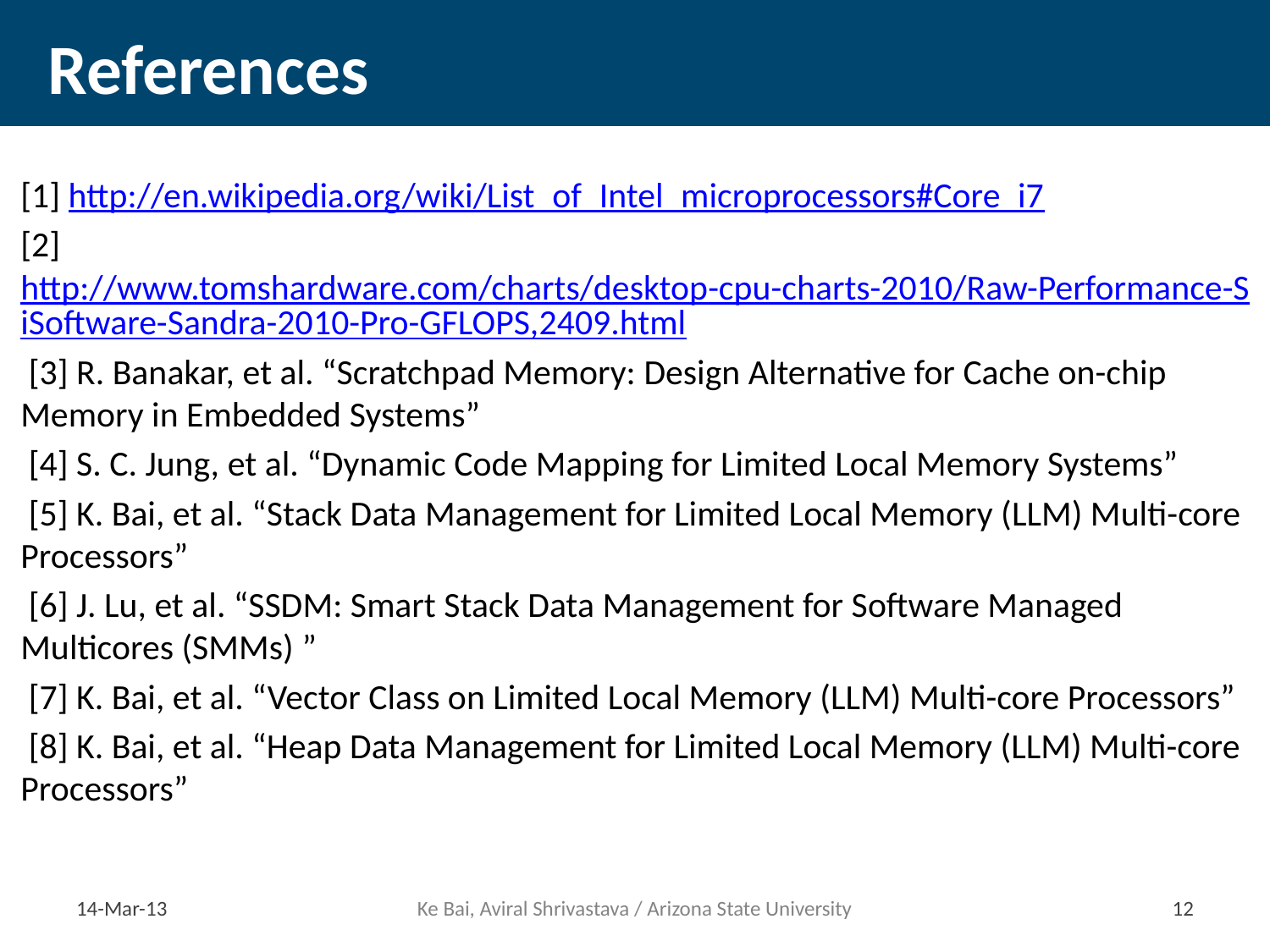

# References
[1] http://en.wikipedia.org/wiki/List_of_Intel_microprocessors#Core_i7
[2] http://www.tomshardware.com/charts/desktop-cpu-charts-2010/Raw-Performance-SiSoftware-Sandra-2010-Pro-GFLOPS,2409.html
 [3] R. Banakar, et al. “Scratchpad Memory: Design Alternative for Cache on-chip Memory in Embedded Systems”
 [4] S. C. Jung, et al. “Dynamic Code Mapping for Limited Local Memory Systems”
 [5] K. Bai, et al. “Stack Data Management for Limited Local Memory (LLM) Multi-core Processors”
 [6] J. Lu, et al. “SSDM: Smart Stack Data Management for Software Managed Multicores (SMMs) ”
 [7] K. Bai, et al. “Vector Class on Limited Local Memory (LLM) Multi-core Processors”
 [8] K. Bai, et al. “Heap Data Management for Limited Local Memory (LLM) Multi-core Processors”

14-Mar-13
Ke Bai, Aviral Shrivastava / Arizona State University
12